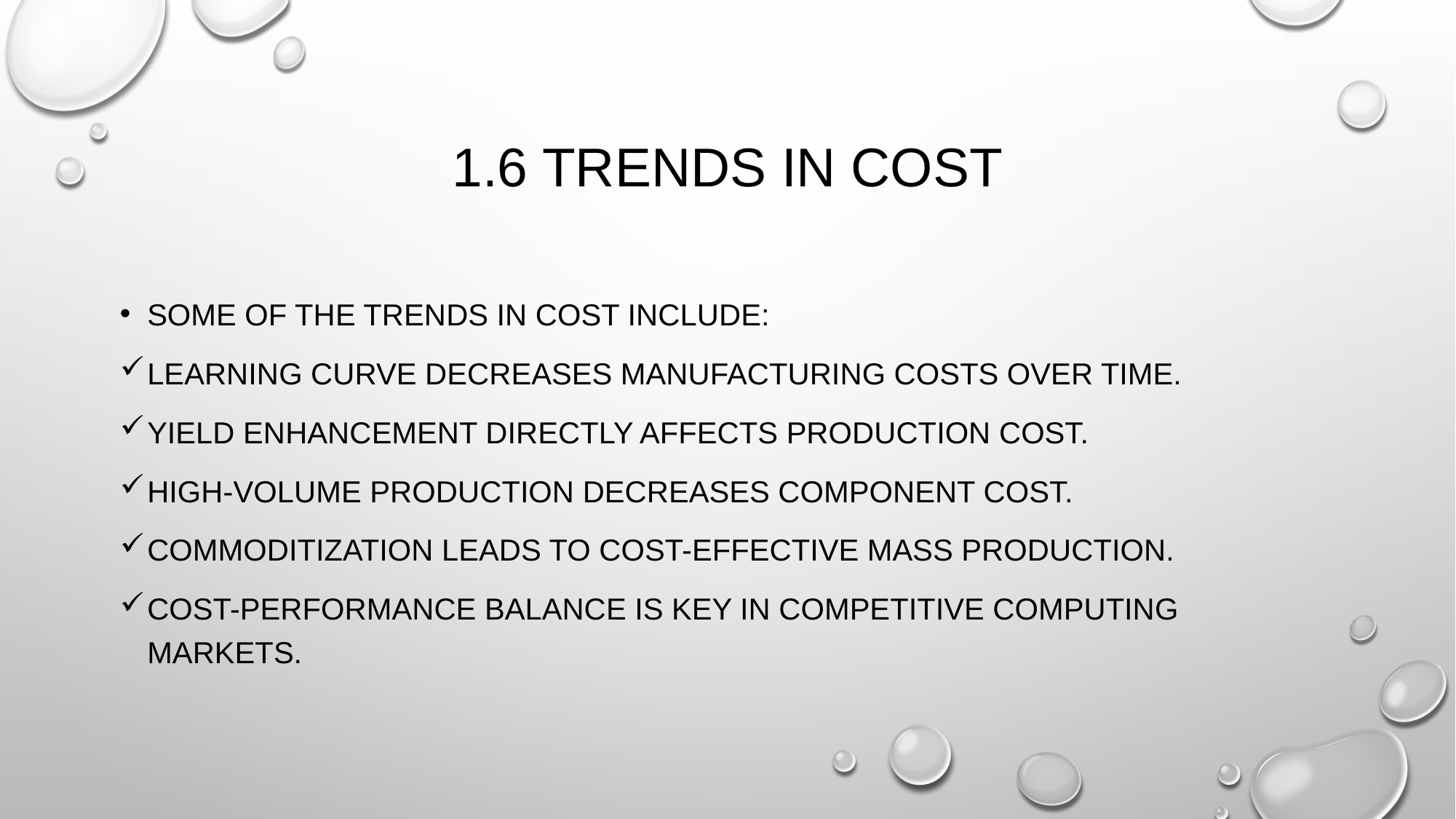

# 1.6 Trends in Cost
Some of the Trends in Cost include:
Learning curve decreases manufacturing costs over time.
Yield enhancement directly affects production cost.
High-volume production decreases component cost.
Commoditization leads to cost-effective mass production.
Cost-performance balance is key in competitive computing markets.